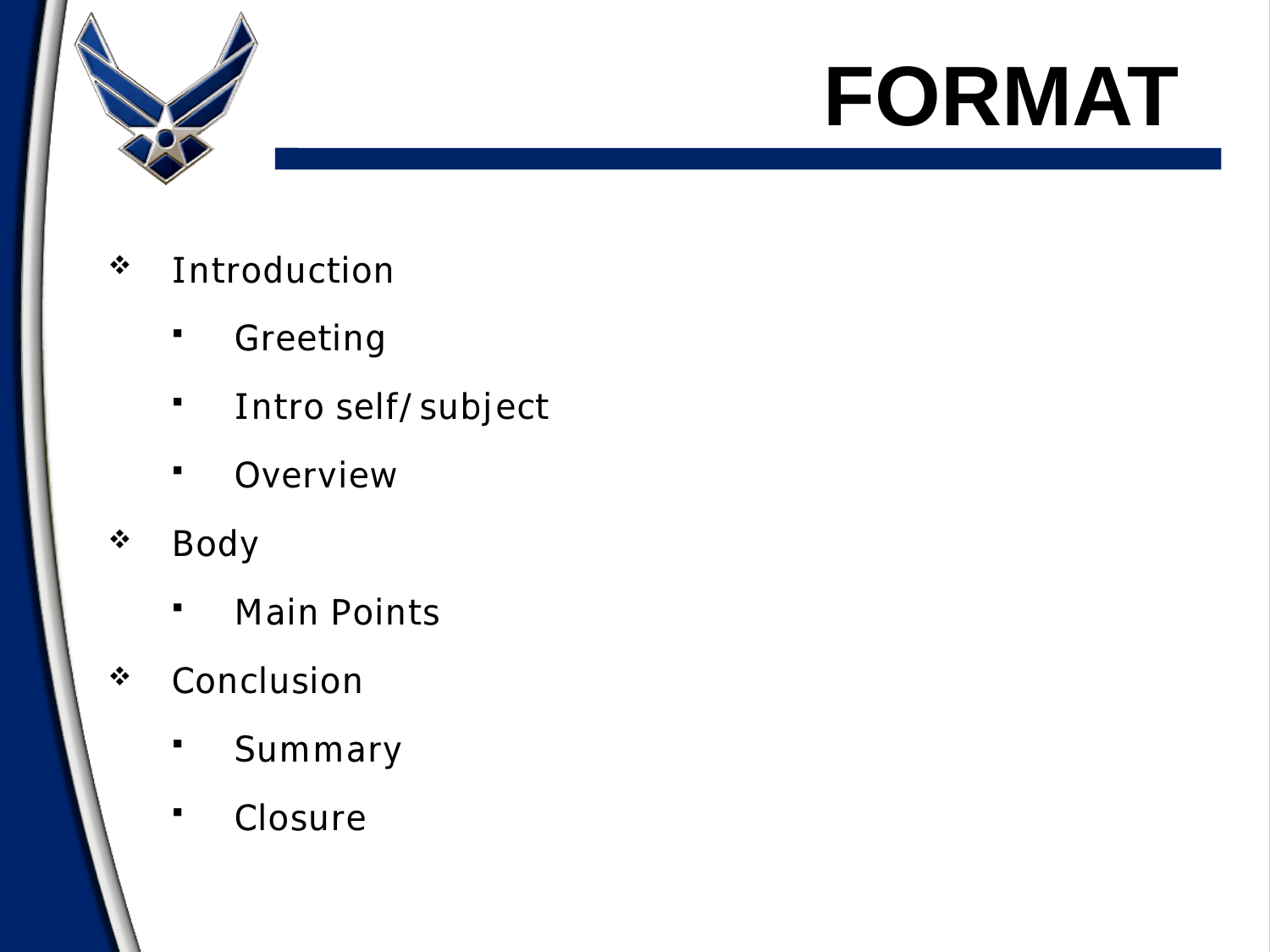

# Format
Introduction
Greeting
Intro self/subject
Overview
Body
Main Points
Conclusion
Summary
Closure